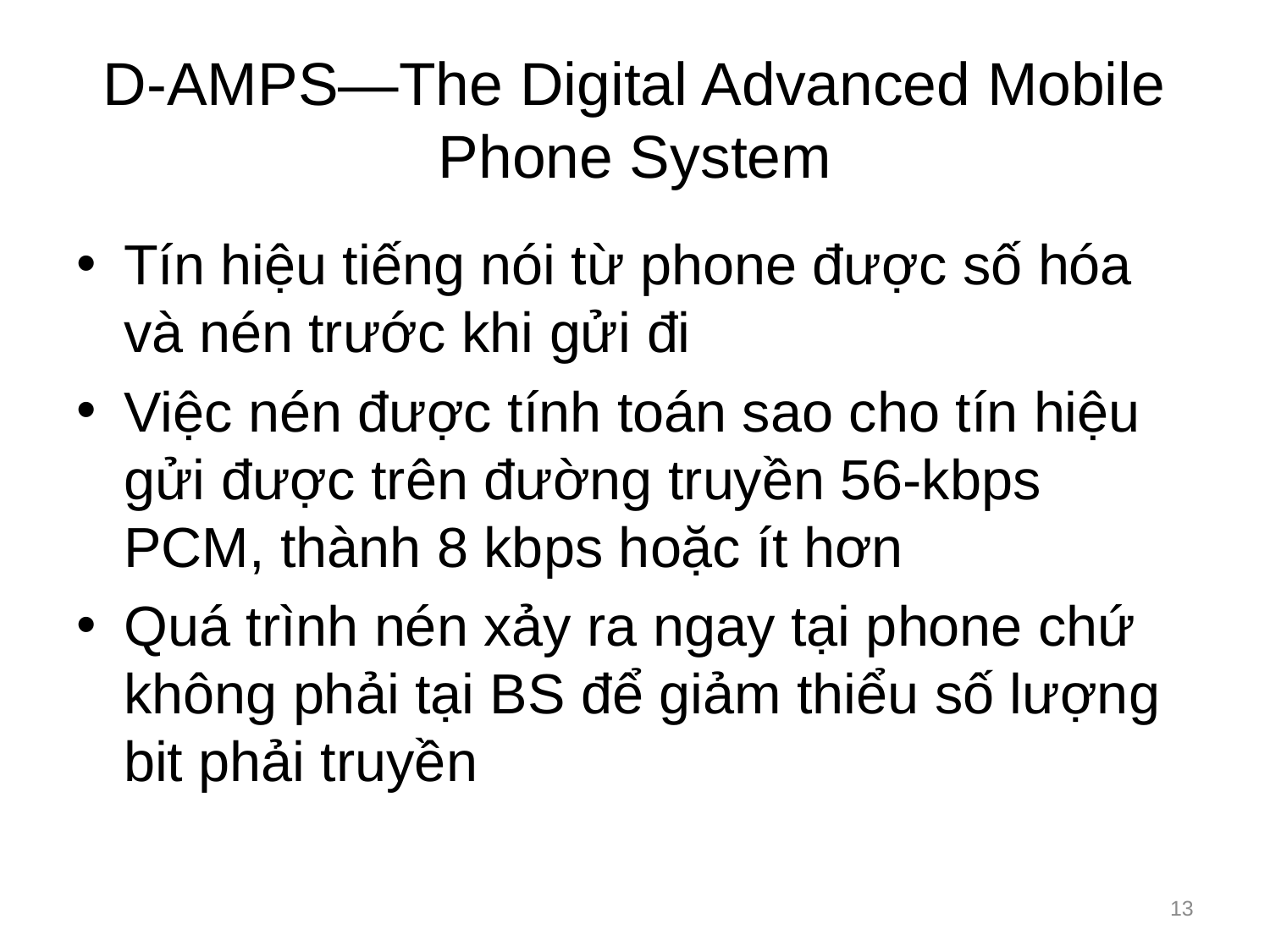

# D-AMPS—The Digital Advanced Mobile Phone System
Tín hiệu tiếng nói từ phone được số hóa và nén trước khi gửi đi
Việc nén được tính toán sao cho tín hiệu gửi được trên đường truyền 56-kbps PCM, thành 8 kbps hoặc ít hơn
Quá trình nén xảy ra ngay tại phone chứ không phải tại BS để giảm thiểu số lượng bit phải truyền

13